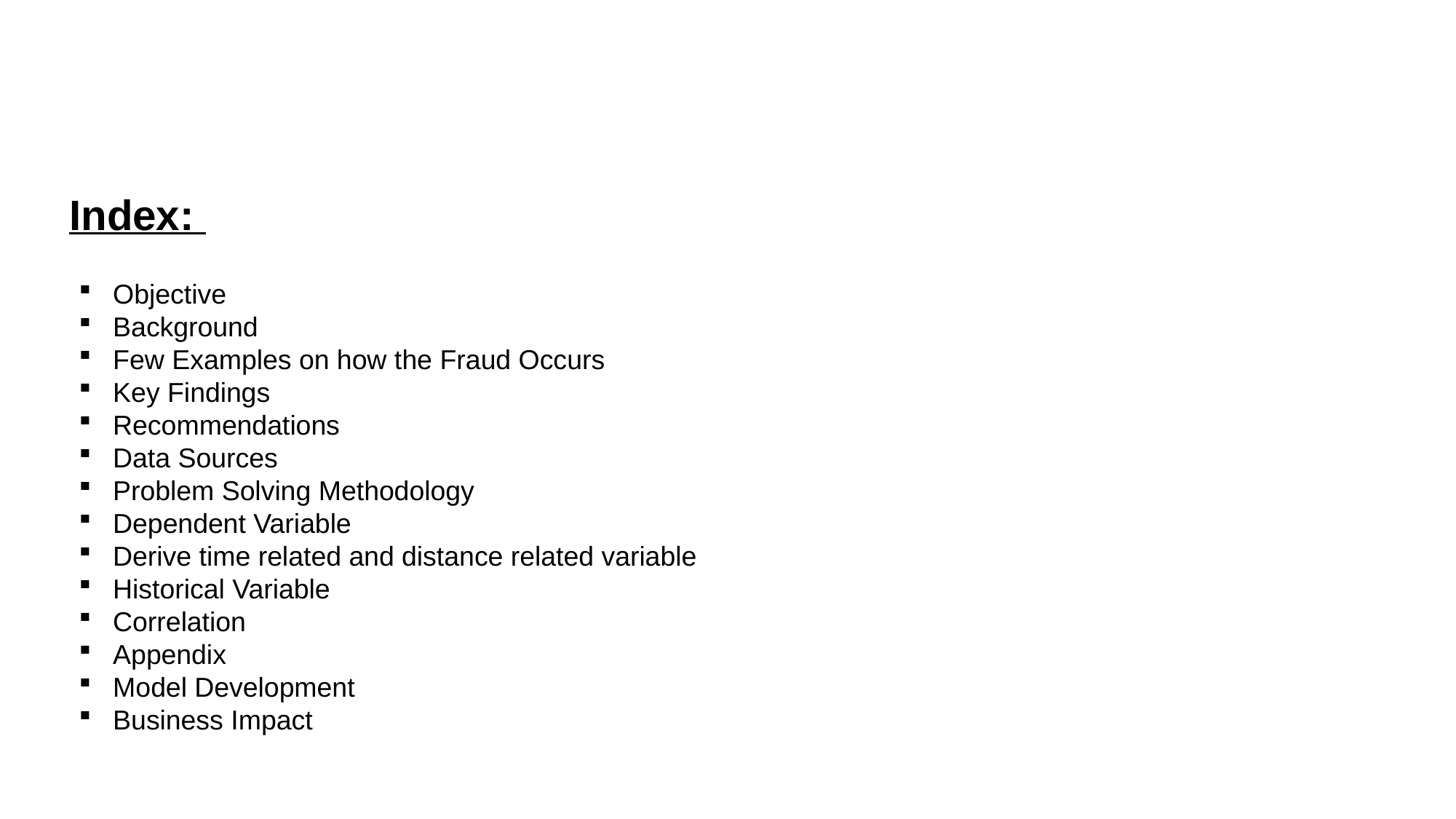

Index:
Objective
Background
Few Examples on how the Fraud Occurs
Key Findings
Recommendations
Data Sources
Problem Solving Methodology
Dependent Variable
Derive time related and distance related variable
Historical Variable
Correlation
Appendix
Model Development
Business Impact